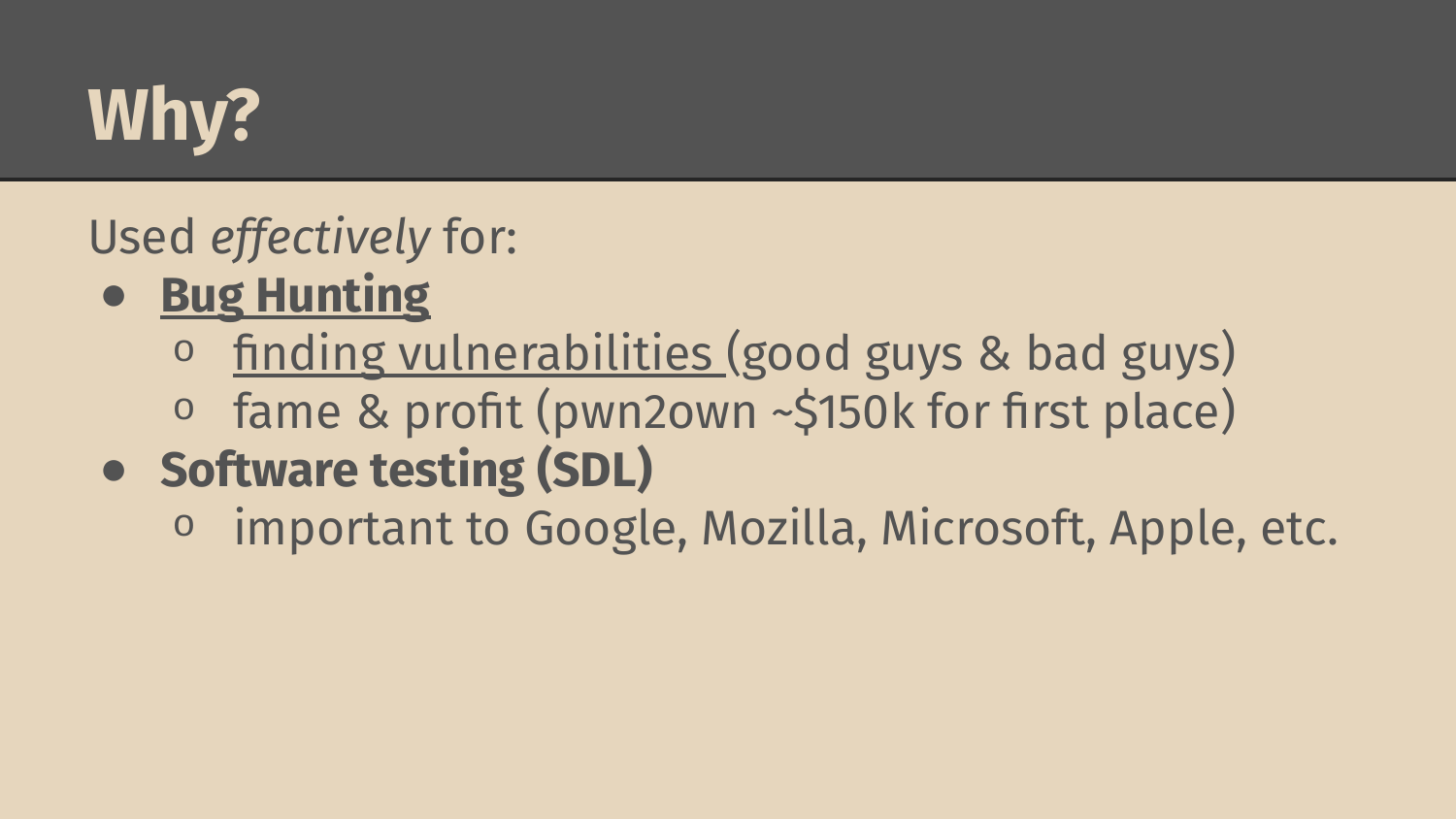

# Why?
Used effectively for:
Bug Hunting
finding vulnerabilities (good guys & bad guys)
fame & profit (pwn2own ~$150k for first place)
Software testing (SDL)
important to Google, Mozilla, Microsoft, Apple, etc.